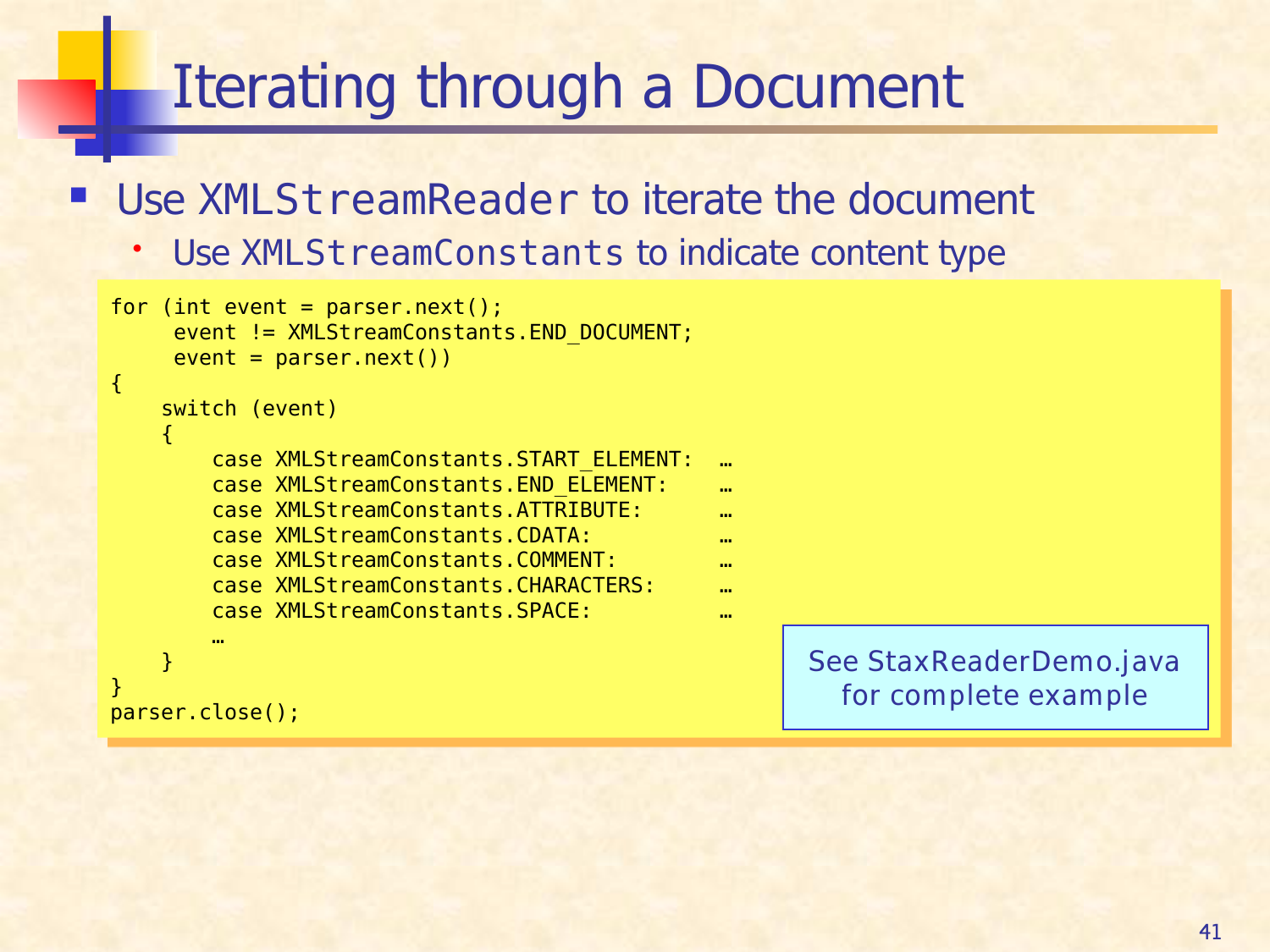

# Iterating through a Document
Use XMLStreamReader to iterate the document
Use XMLStreamConstants to indicate content type
for (int event = parser.next();
     event != XMLStreamConstants.END_DOCUMENT;
     event = parser.next())
{
    switch (event)
    {
        case XMLStreamConstants.START_ELEMENT:  …
        case XMLStreamConstants.END_ELEMENT:    …
        case XMLStreamConstants.ATTRIBUTE:      …
        case XMLStreamConstants.CDATA:          …
        case XMLStreamConstants.COMMENT:        …
        case XMLStreamConstants.CHARACTERS:     …
        case XMLStreamConstants.SPACE:          …
        …
    }
}
parser.close();
See StaxReaderDemo.java for complete example
41